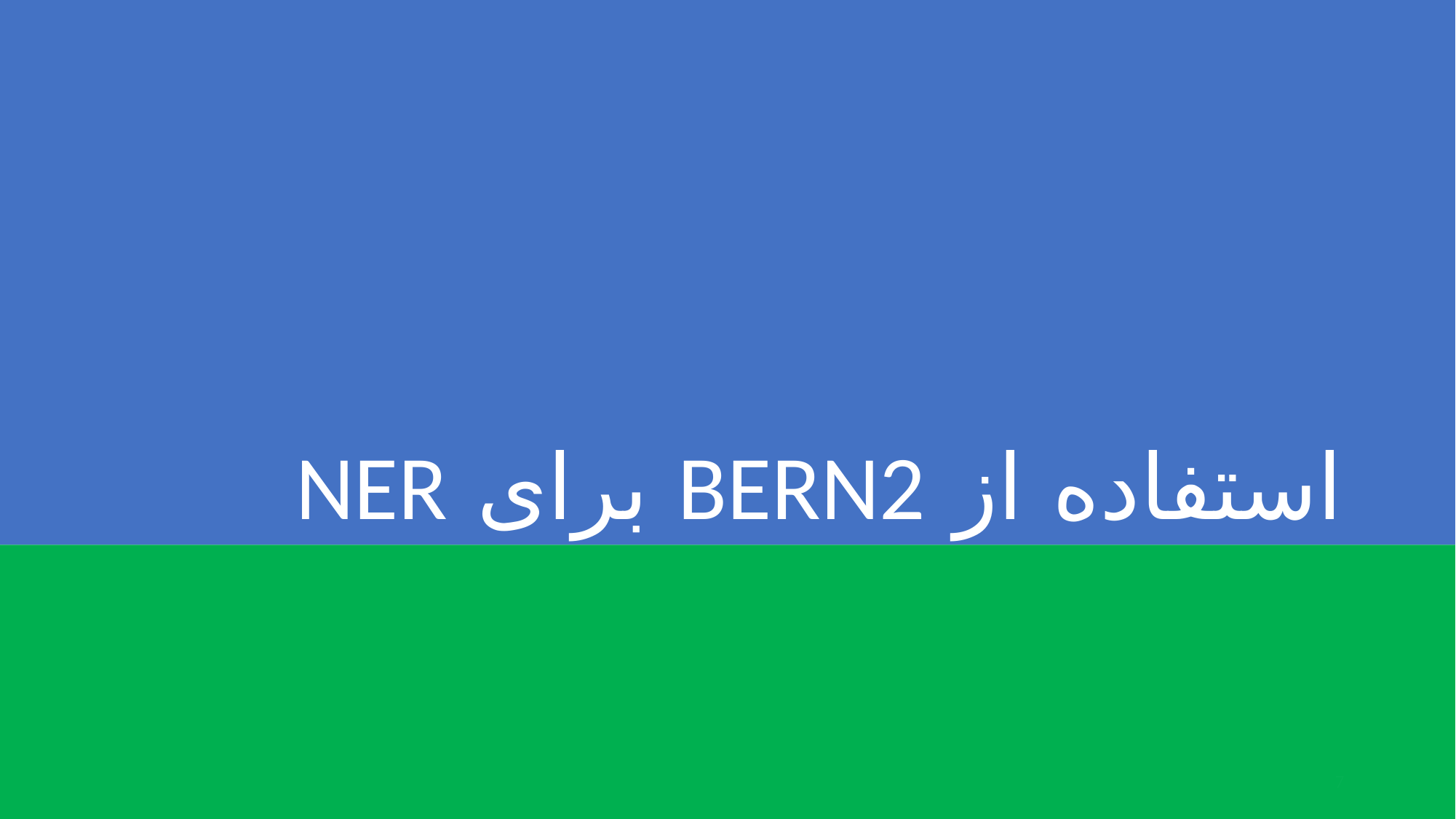

# استفاده از BERN2 برای NER

7